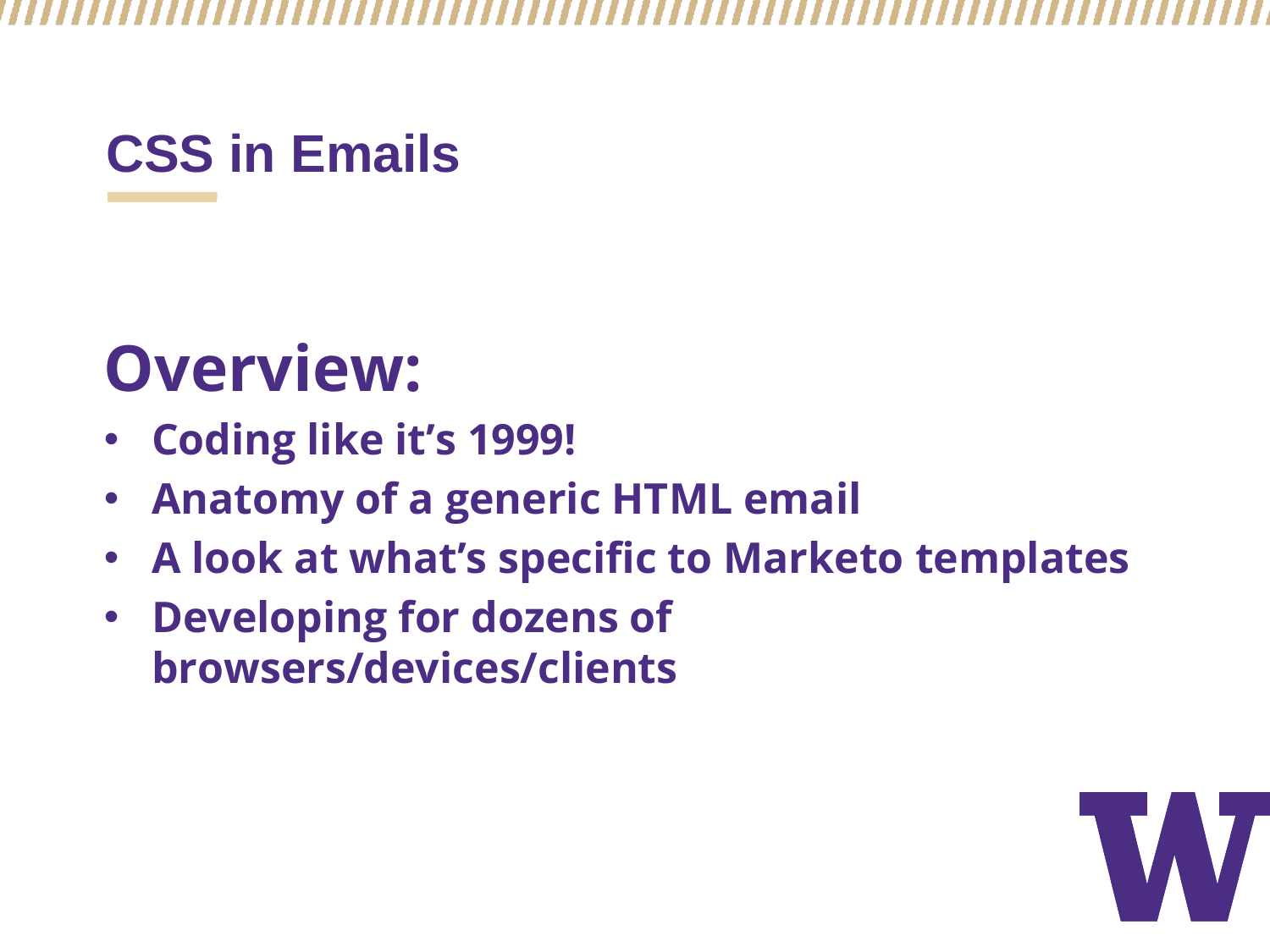

# CSS in Emails
Overview:
Coding like it’s 1999!
Anatomy of a generic HTML email
A look at what’s specific to Marketo templates
Developing for dozens of browsers/devices/clients